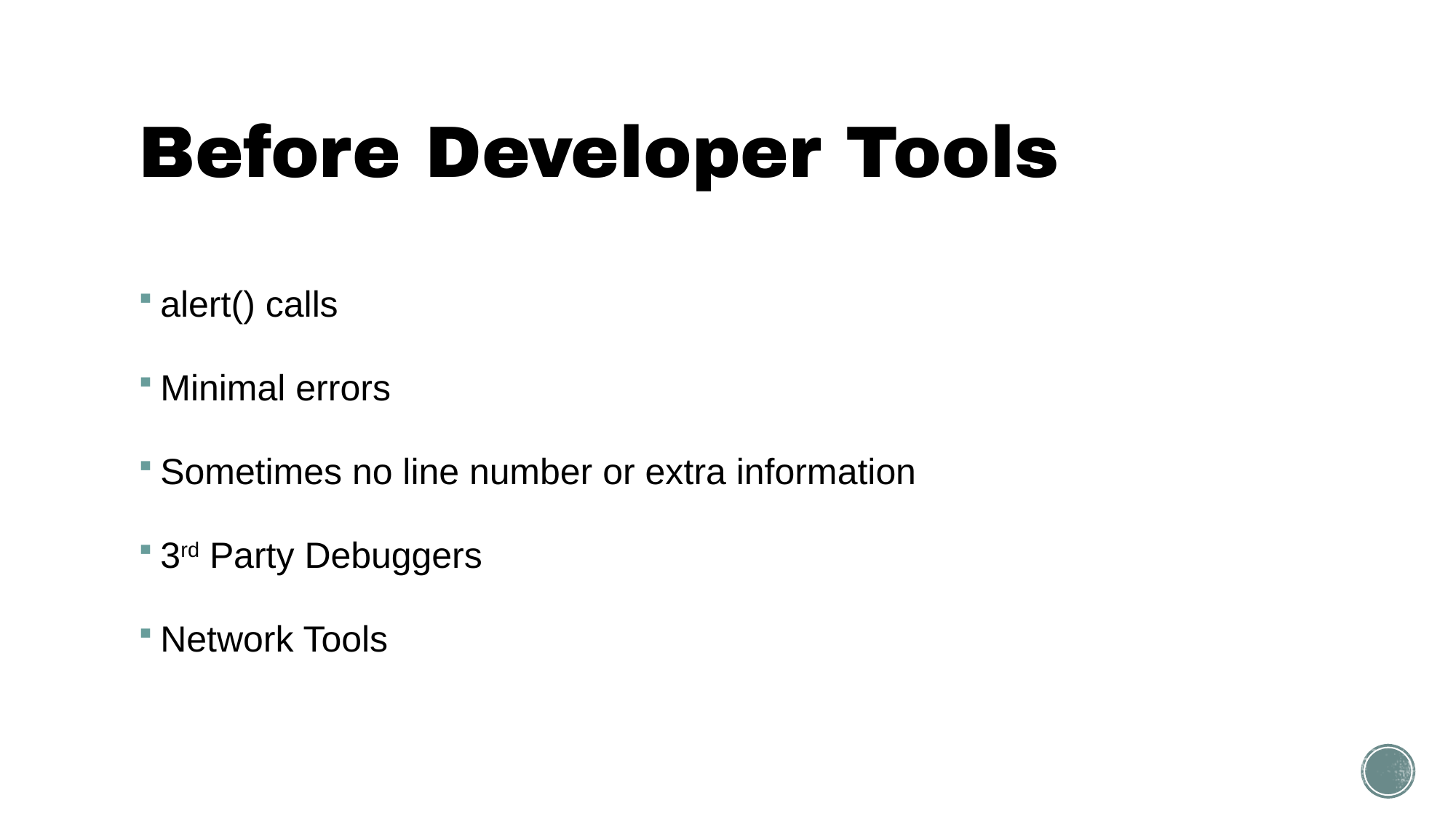

# Before Developer Tools
alert() calls
Minimal errors
Sometimes no line number or extra information
3rd Party Debuggers
Network Tools